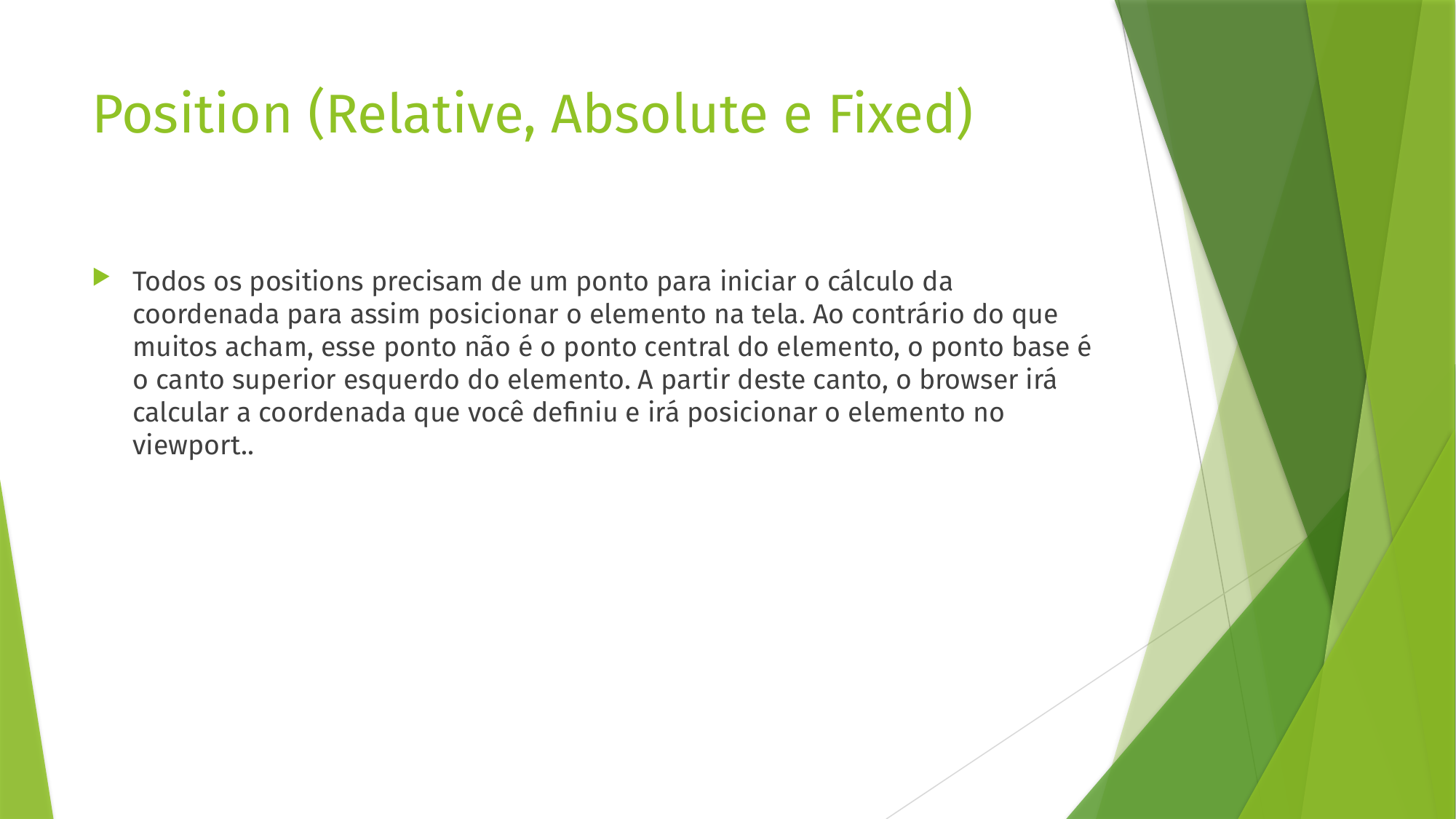

# Position (Relative, Absolute e Fixed)
Todos os positions precisam de um ponto para iniciar o cálculo da coordenada para assim posicionar o elemento na tela. Ao contrário do que muitos acham, esse ponto não é o ponto central do elemento, o ponto base é o canto superior esquerdo do elemento. A partir deste canto, o browser irá calcular a coordenada que você definiu e irá posicionar o elemento no viewport..